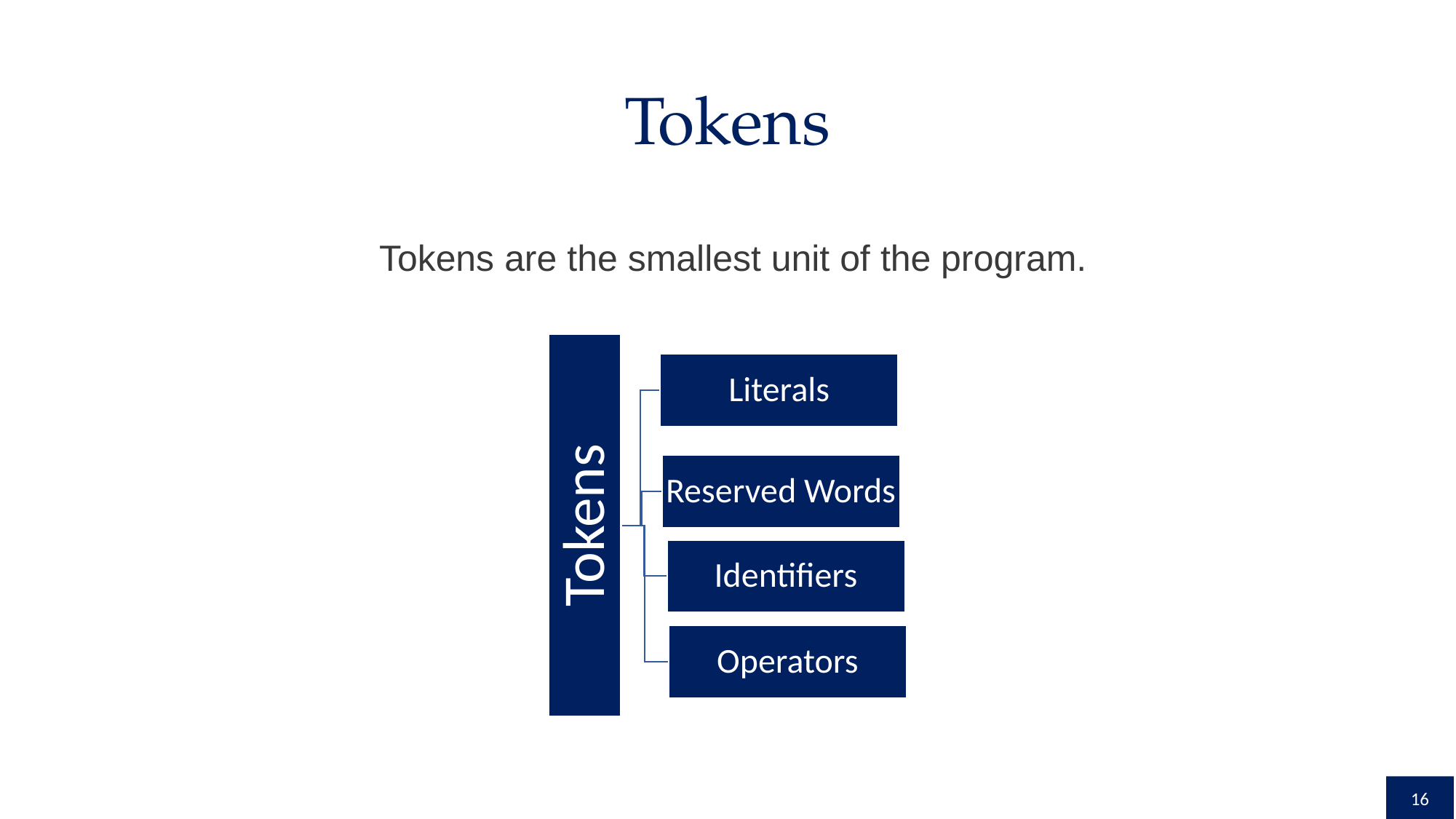

# Tokens
Tokens are the smallest unit of the program.

Tokens
Reserved Words
Identifiers
Literals
Operators
16